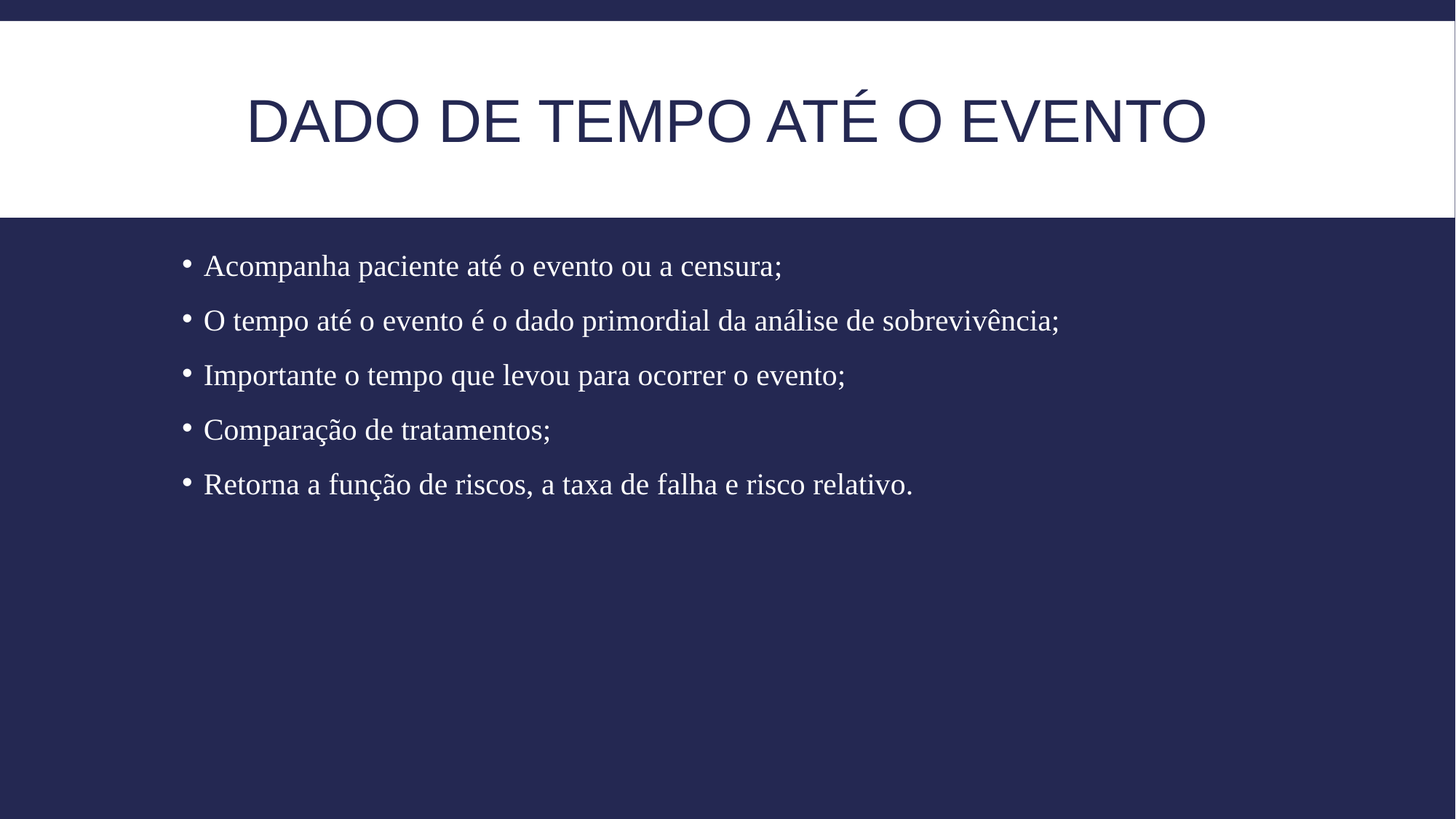

# Dado de tempo até o evento
Acompanha paciente até o evento ou a censura;
O tempo até o evento é o dado primordial da análise de sobrevivência;
Importante o tempo que levou para ocorrer o evento;
Comparação de tratamentos;
Retorna a função de riscos, a taxa de falha e risco relativo.